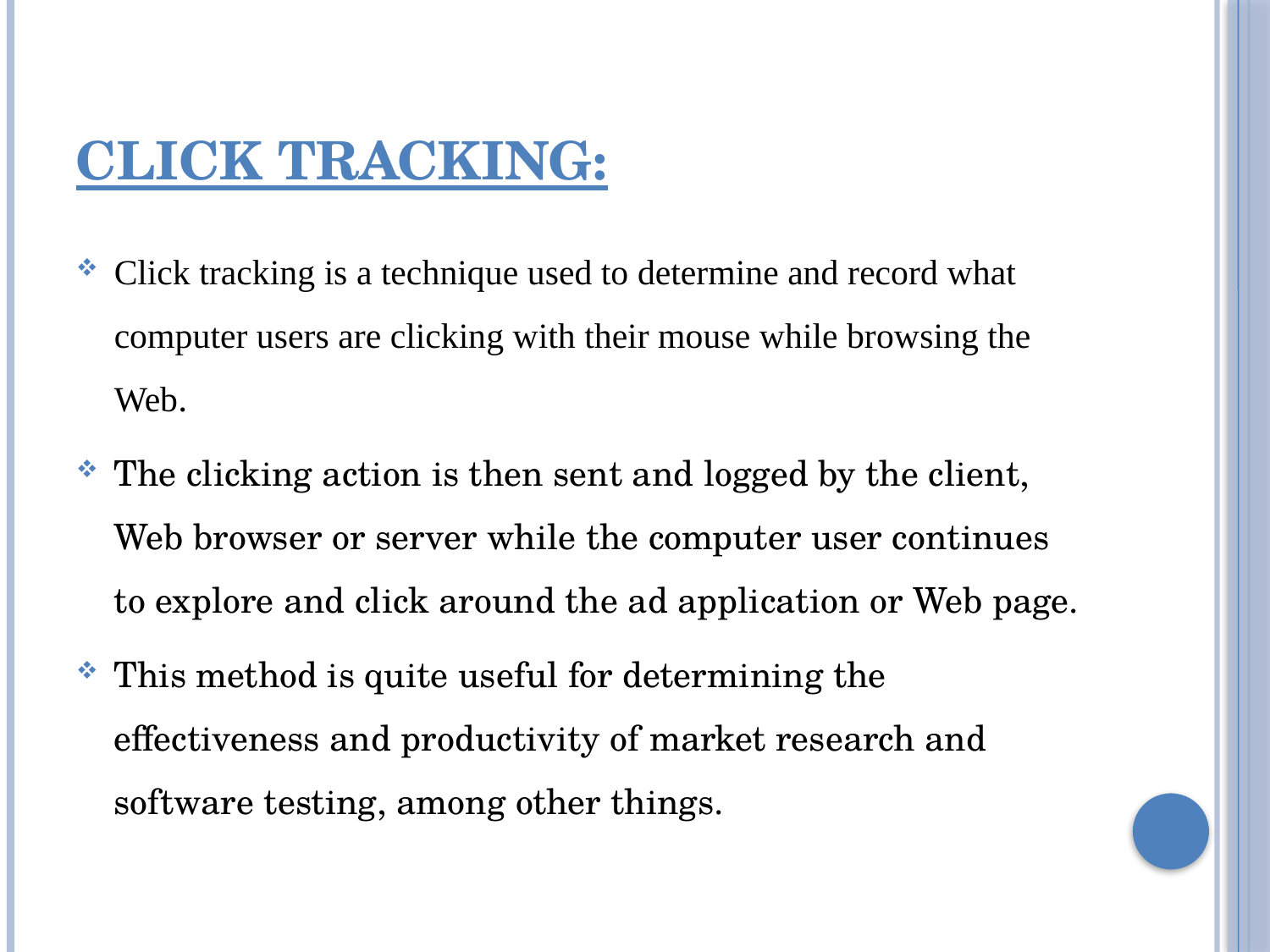

# Click tracking:
Click tracking is a technique used to determine and record what computer users are clicking with their mouse while browsing the Web.
The clicking action is then sent and logged by the client, Web browser or server while the computer user continues to explore and click around the ad application or Web page.
This method is quite useful for determining the effectiveness and productivity of market research and software testing, among other things.